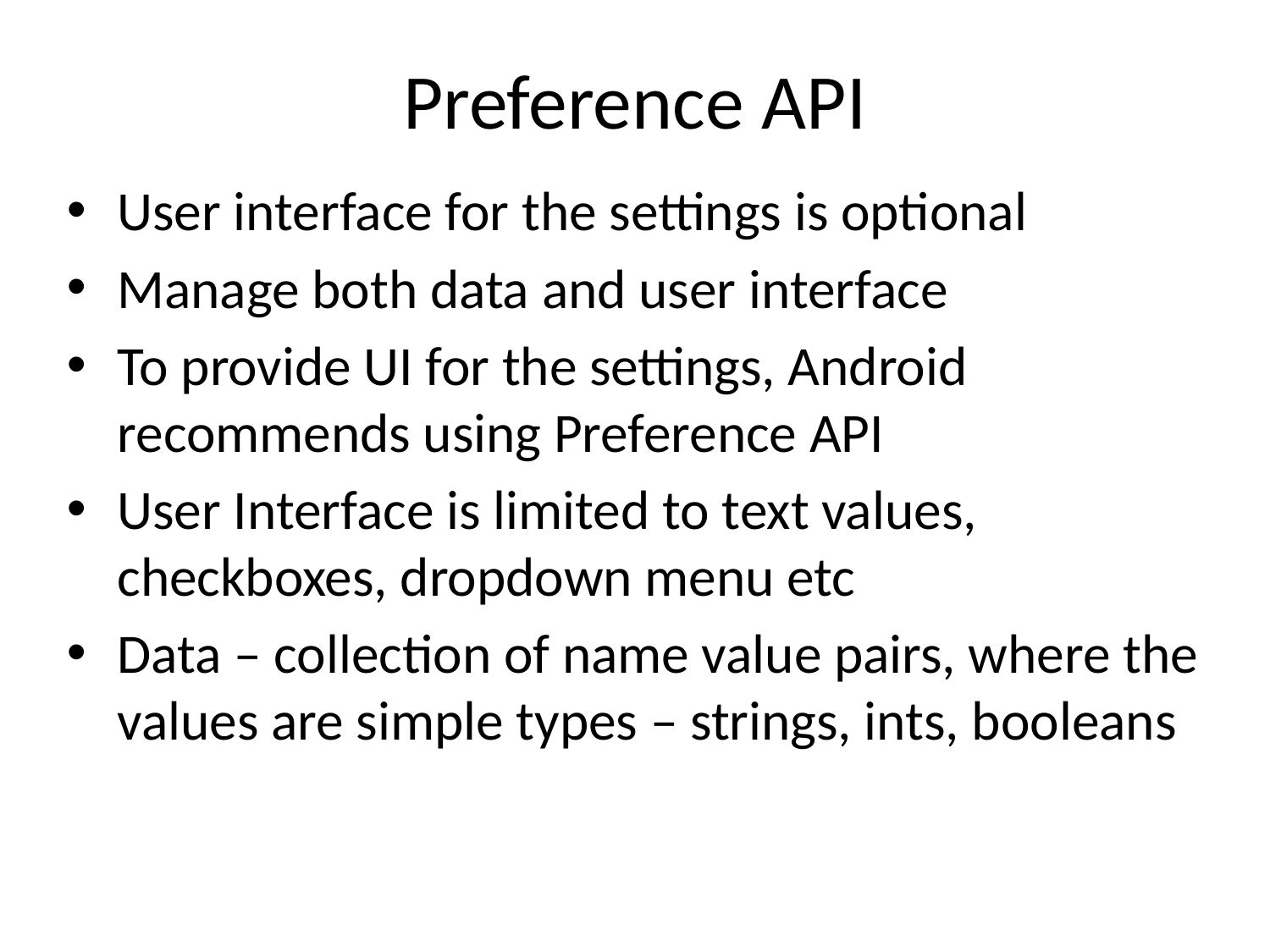

# Preference API
User interface for the settings is optional
Manage both data and user interface
To provide UI for the settings, Android recommends using Preference API
User Interface is limited to text values, checkboxes, dropdown menu etc
Data – collection of name value pairs, where the values are simple types – strings, ints, booleans